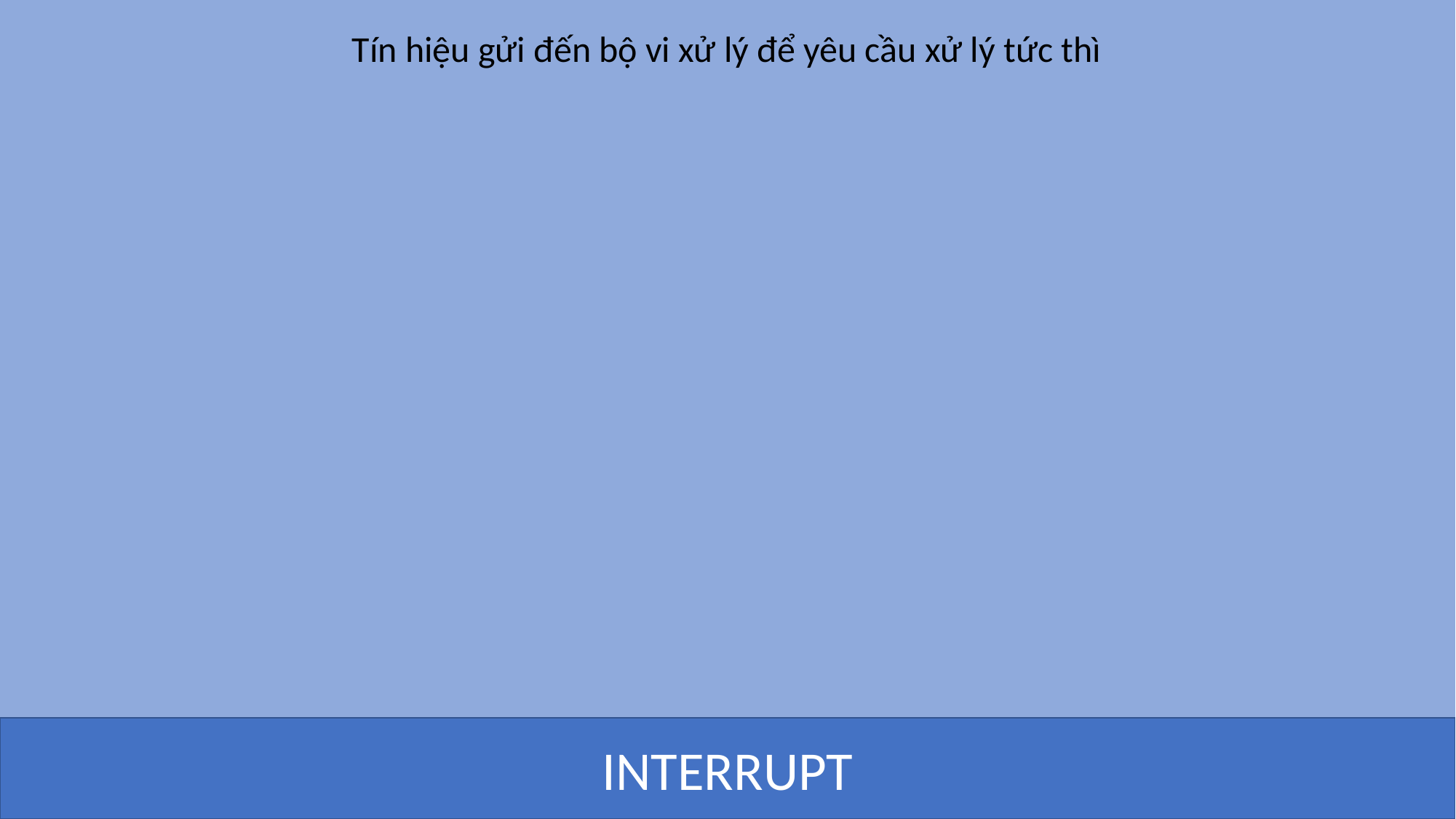

Tín hiệu gửi đến bộ vi xử lý để yêu cầu xử lý tức thì
INTERRUPT